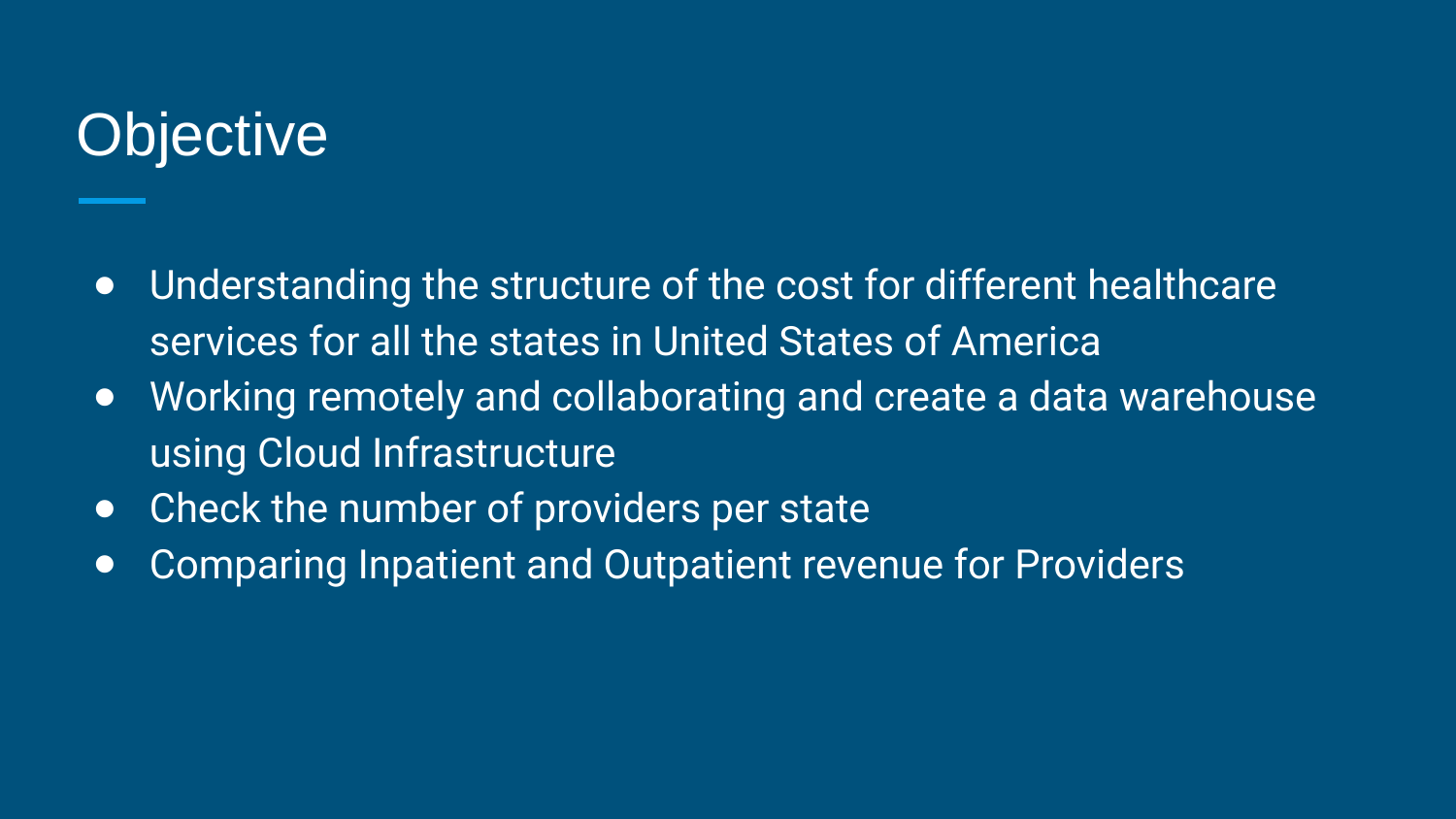

# Objective
Understanding the structure of the cost for different healthcare services for all the states in United States of America
Working remotely and collaborating and create a data warehouse using Cloud Infrastructure
Check the number of providers per state
Comparing Inpatient and Outpatient revenue for Providers